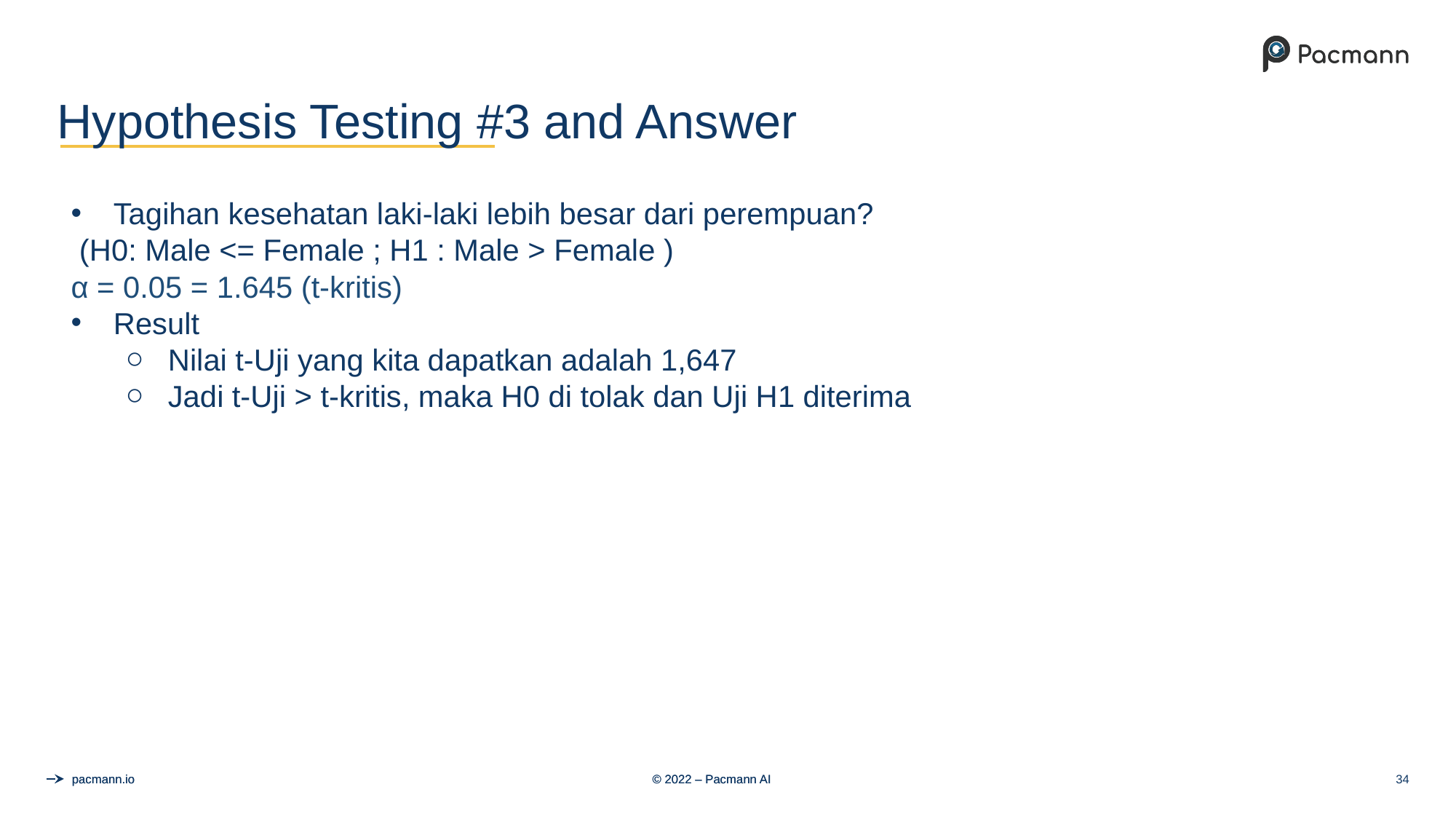

# Hypothesis Testing #3 and Answer
Tagihan kesehatan laki-laki lebih besar dari perempuan?
 (H0: Male <= Female ; H1 : Male > Female )
α = 0.05 = 1.645 (t-kritis)
Result
Nilai t-Uji yang kita dapatkan adalah 1,647
Jadi t-Uji > t-kritis, maka H0 di tolak dan Uji H1 diterima